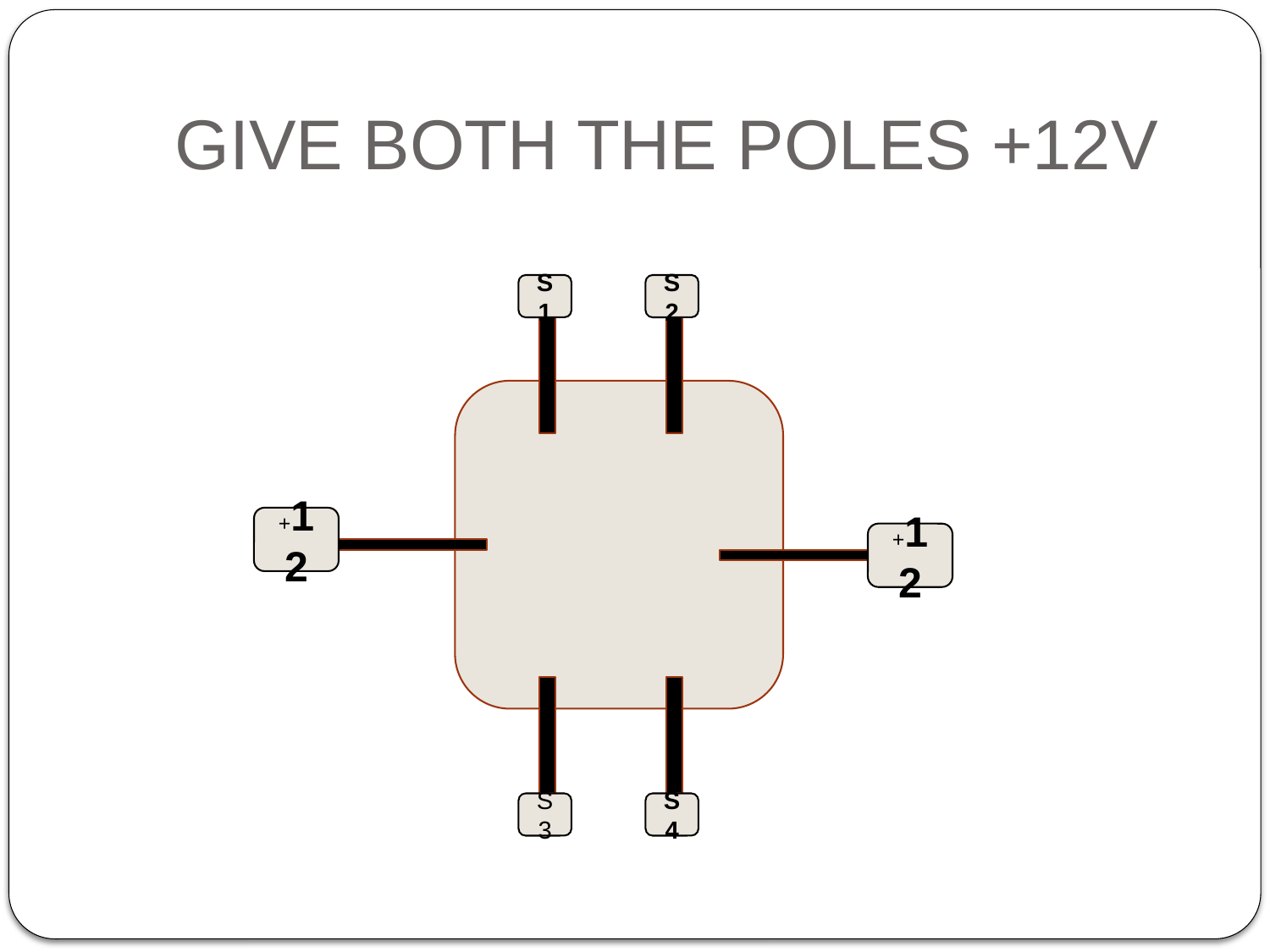

# GIVE BOTH THE POLES +12V
S1
S2

+12

S3
S4
+12